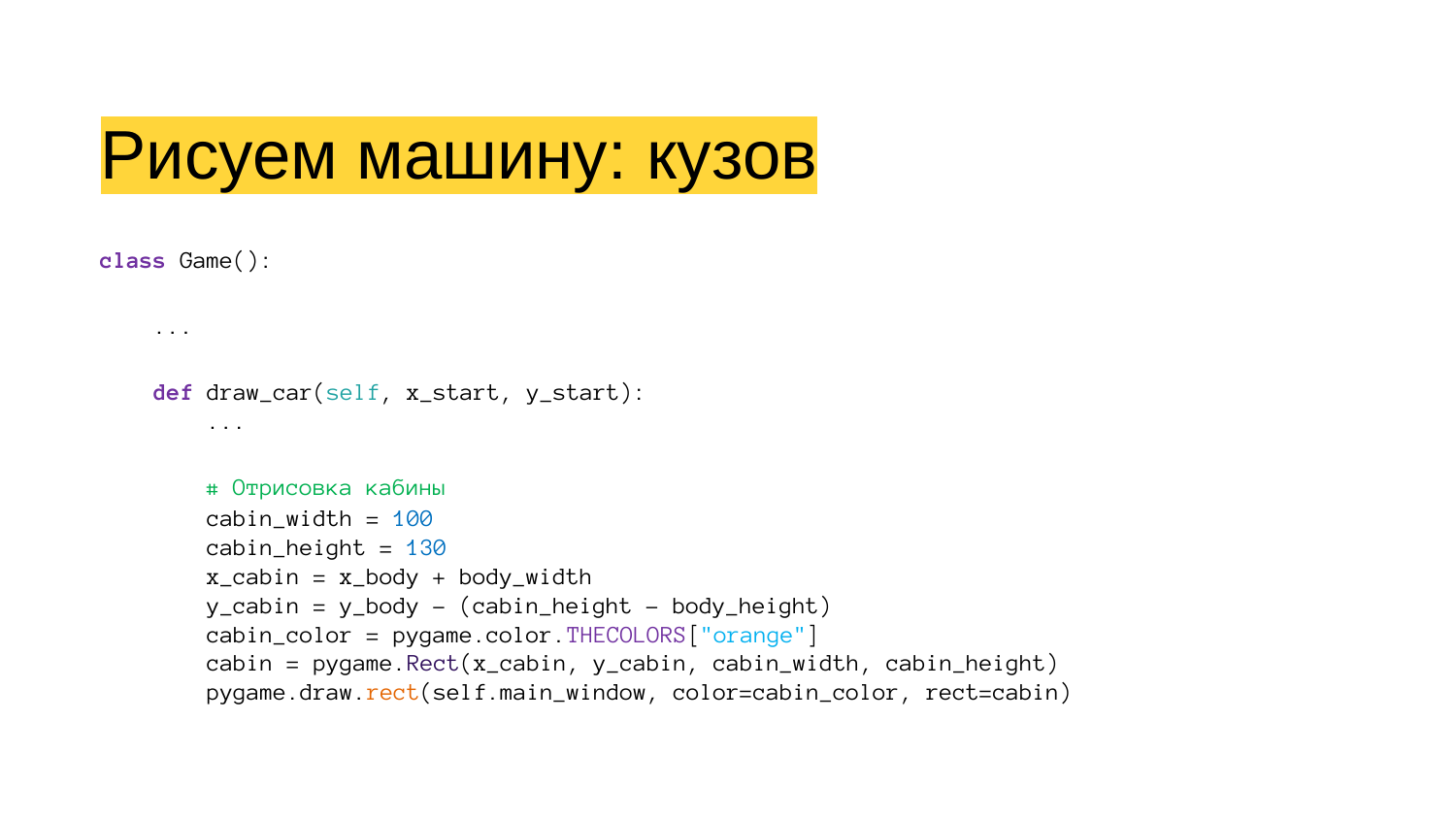

Рисуем машину: кузов
class Game():

    ...

    def draw_car(self, x_start, y_start):
        ...

      # Отрисовка кабины
        cabin_width = 100
        cabin_height = 130
        x_cabin = x_body + body_width
        y_cabin = y_body - (cabin_height - body_height)
        cabin_color = pygame.color.THECOLORS["orange"]
        cabin = pygame.Rect(x_cabin, y_cabin, cabin_width, cabin_height)
        pygame.draw.rect(self.main_window, color=cabin_color, rect=cabin)